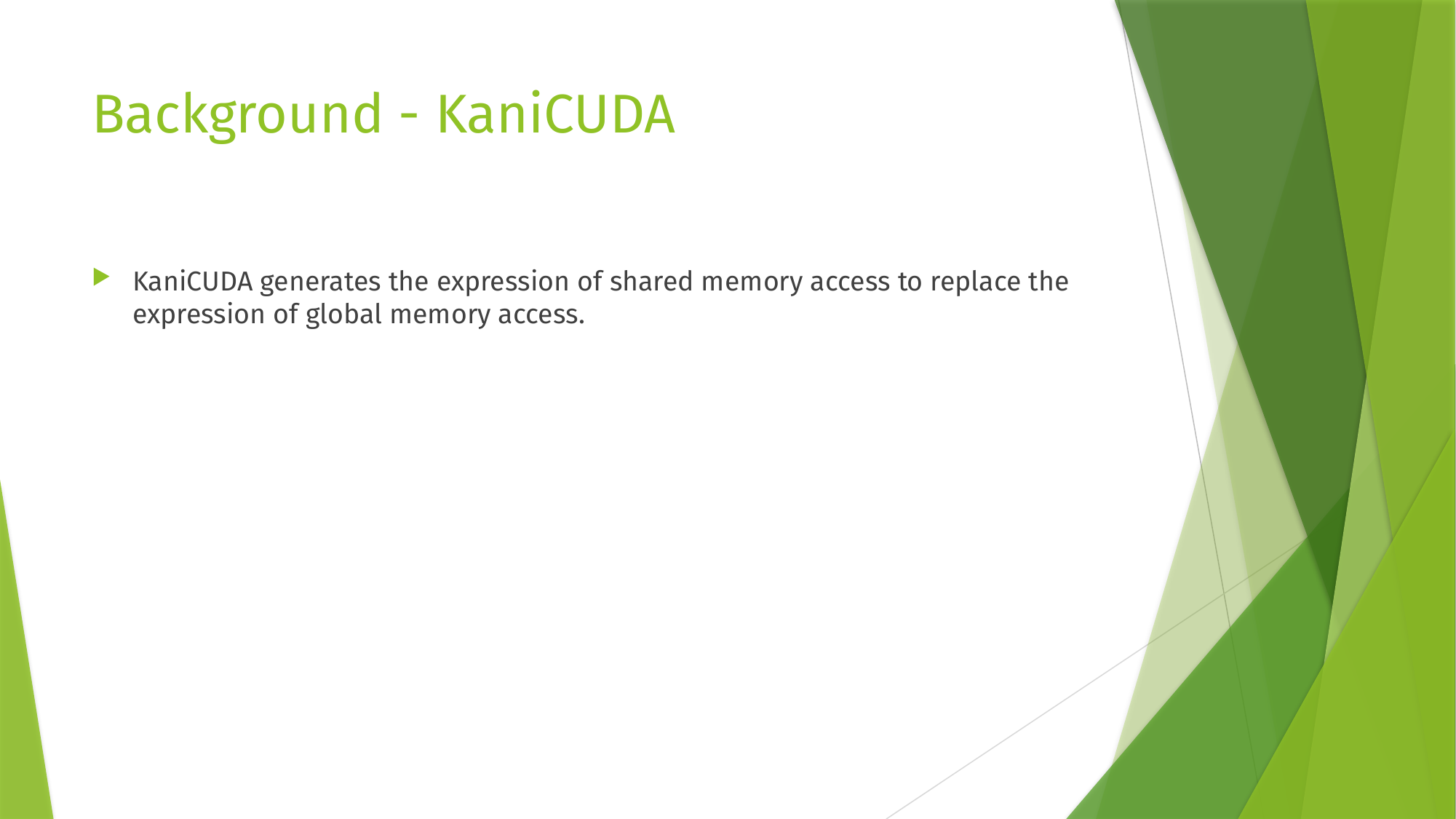

# Background - KaniCUDA
KaniCUDA generates the expression of shared memory access to replace the expression of global memory access.